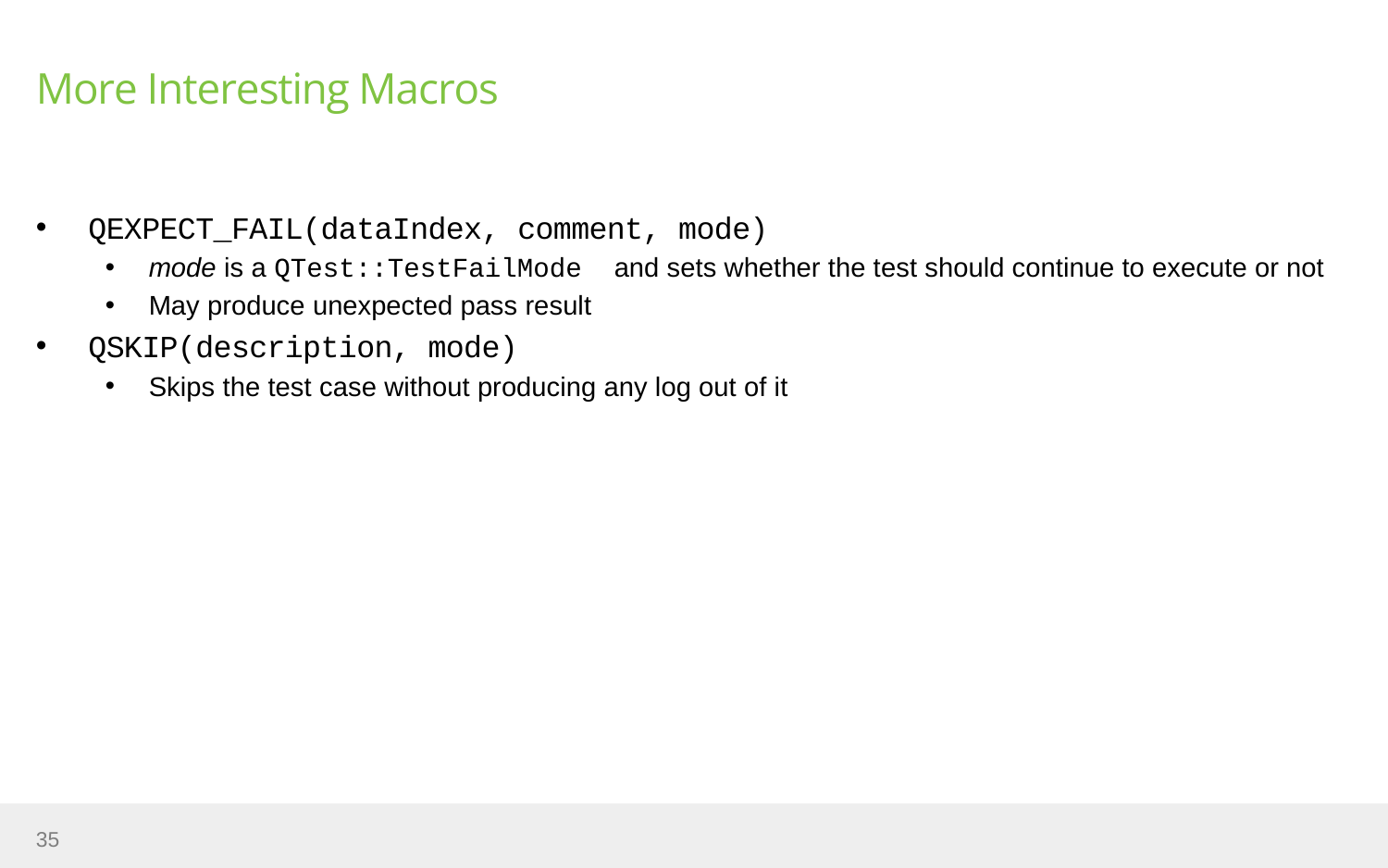

# More Interesting Macros
QEXPECT_FAIL(dataIndex, comment, mode)
mode is a QTest::TestFailMode  and sets whether the test should continue to execute or not
May produce unexpected pass result
QSKIP(description, mode)
Skips the test case without producing any log out of it

35